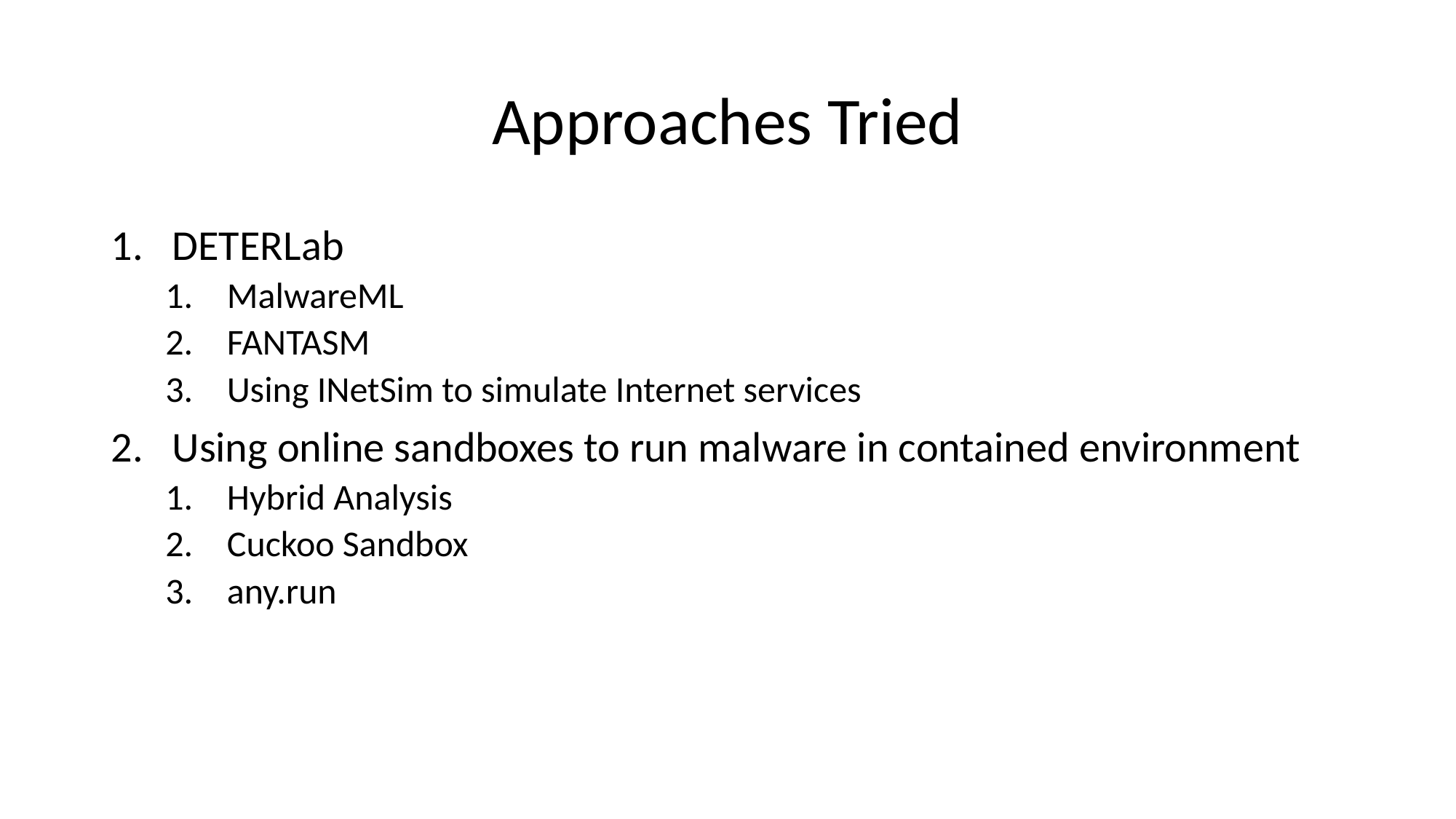

# Approaches Tried
DETERLab
MalwareML
FANTASM
Using INetSim to simulate Internet services
Using online sandboxes to run malware in contained environment
Hybrid Analysis
Cuckoo Sandbox
any.run